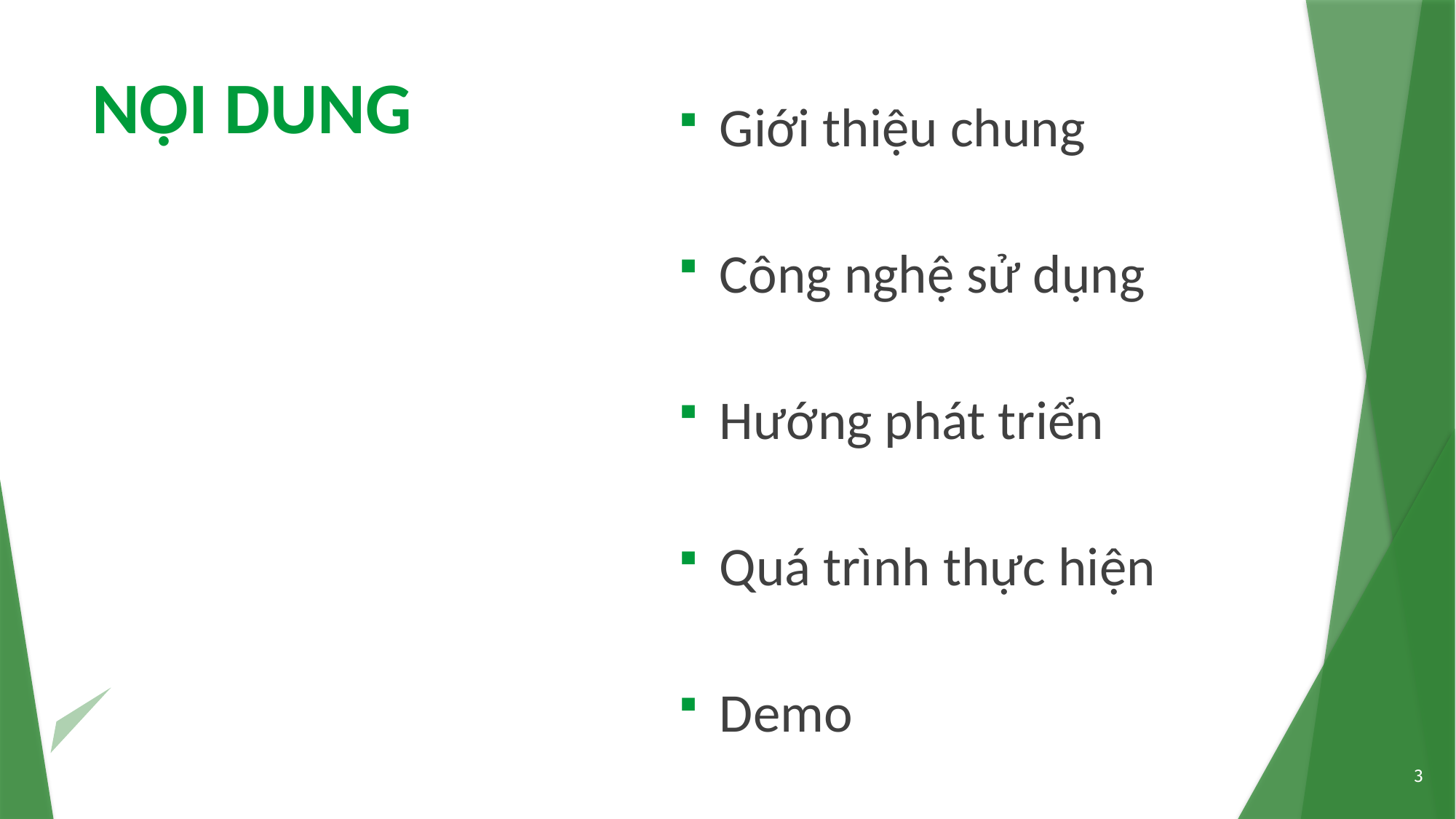

Giới thiệu chung
Công nghệ sử dụng
Hướng phát triển
Quá trình thực hiện
Demo
# NỘI DUNG

3